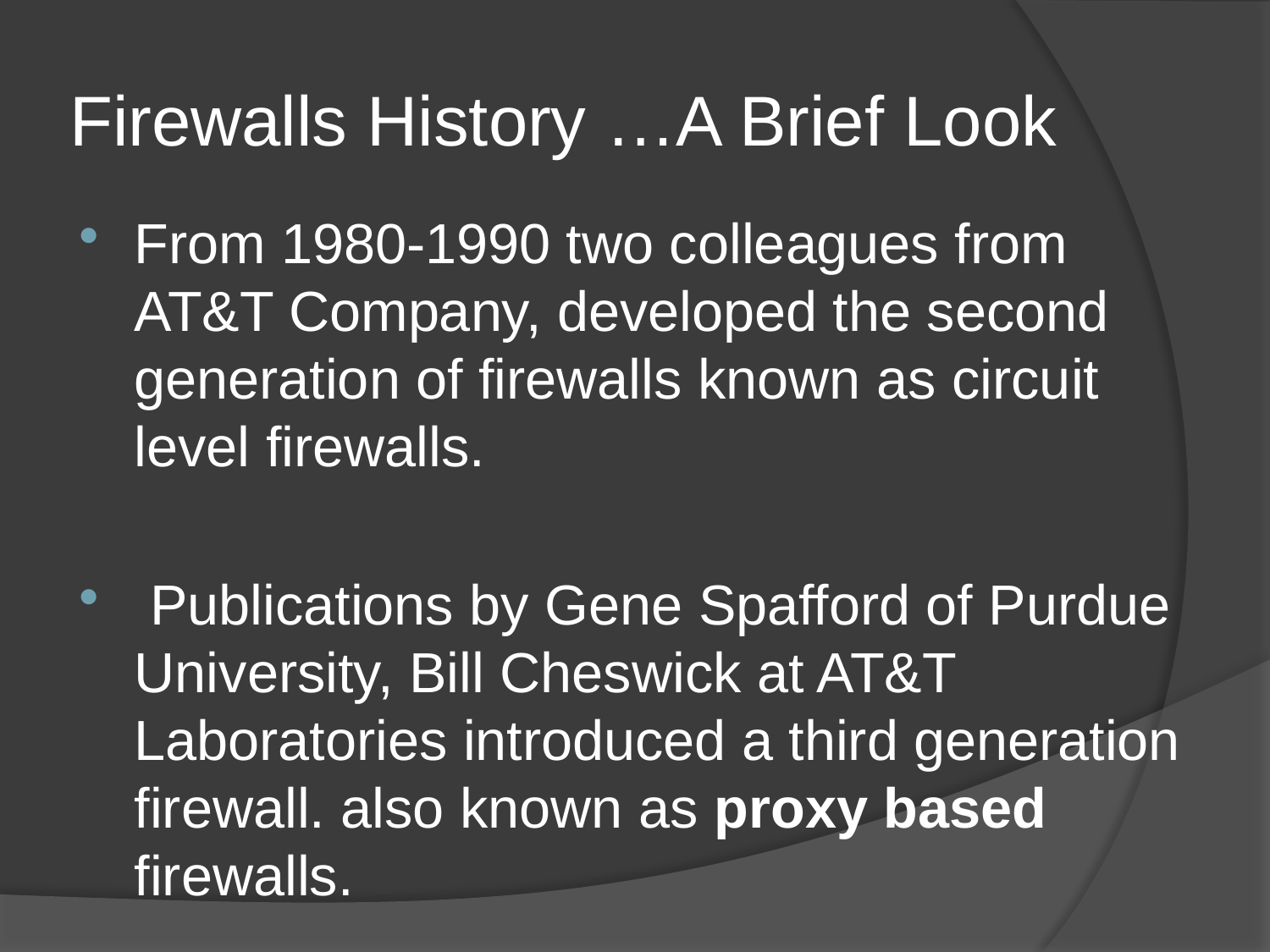

# Firewalls History …A Brief Look
From 1980-1990 two colleagues from AT&T Company, developed the second generation of firewalls known as circuit level firewalls.

 Publications by Gene Spafford of Purdue University, Bill Cheswick at AT&T Laboratories introduced a third generation firewall. also known as proxy based firewalls.